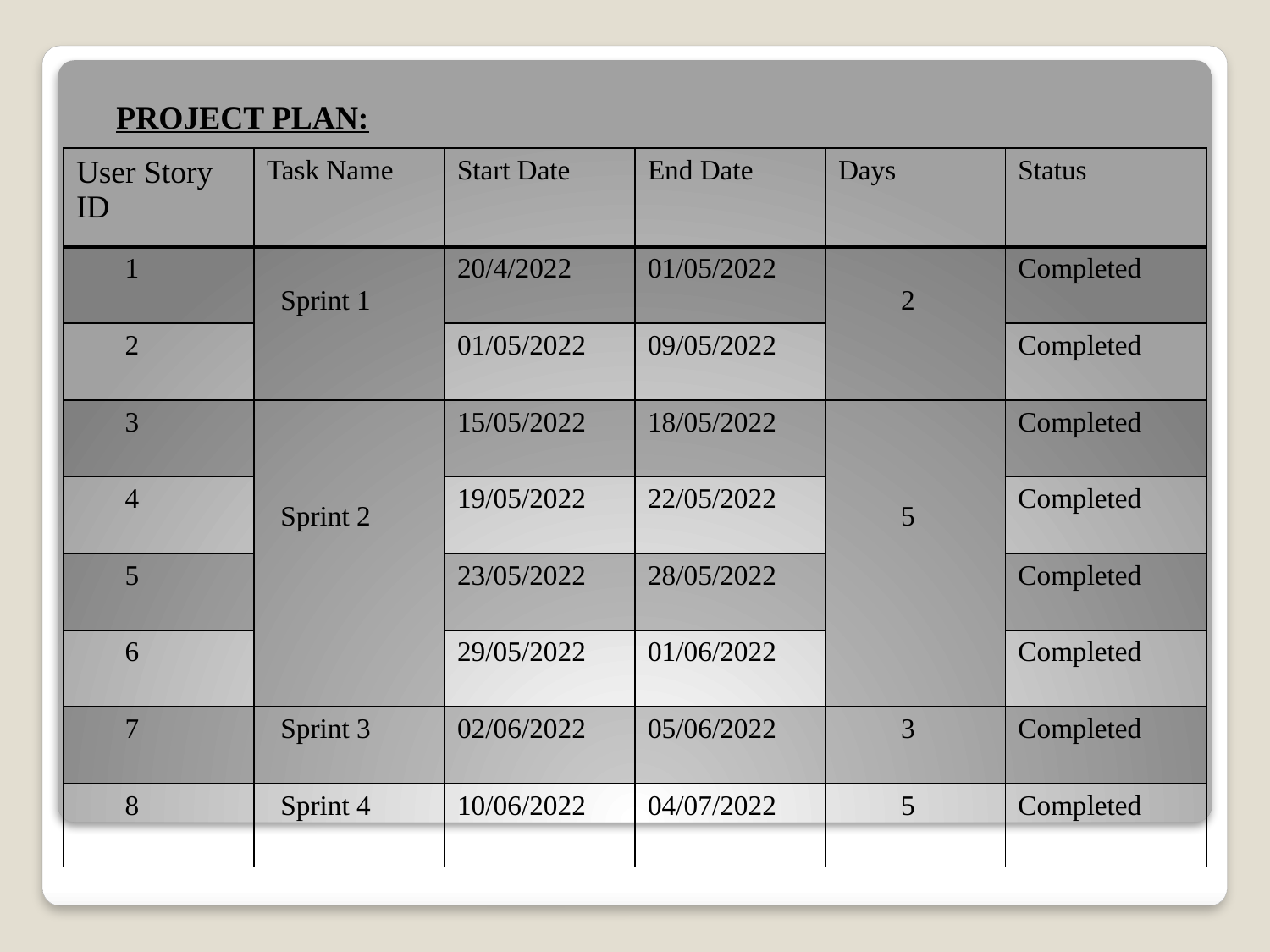

PROJECT PLAN:
| User Story ID | Task Name | Start Date | End Date | Days | Status |
| --- | --- | --- | --- | --- | --- |
| 1 | Sprint 1 | 20/4/2022 | 01/05/2022 | 2 | Completed |
| 2 |  | 01/05/2022 | 09/05/2022 |  | Completed |
| 3 | Sprint 2 | 15/05/2022 | 18/05/2022 | 5 | Completed |
| 4 |  | 19/05/2022 | 22/05/2022 |  | Completed |
| 5 |  | 23/05/2022 | 28/05/2022 |  | Completed |
| 6 |  | 29/05/2022 | 01/06/2022 |  | Completed |
| 7 | Sprint 3 | 02/06/2022 | 05/06/2022 | 3 | Completed |
| 8 | Sprint 4 | 10/06/2022 | 04/07/2022 | 5 | Completed |